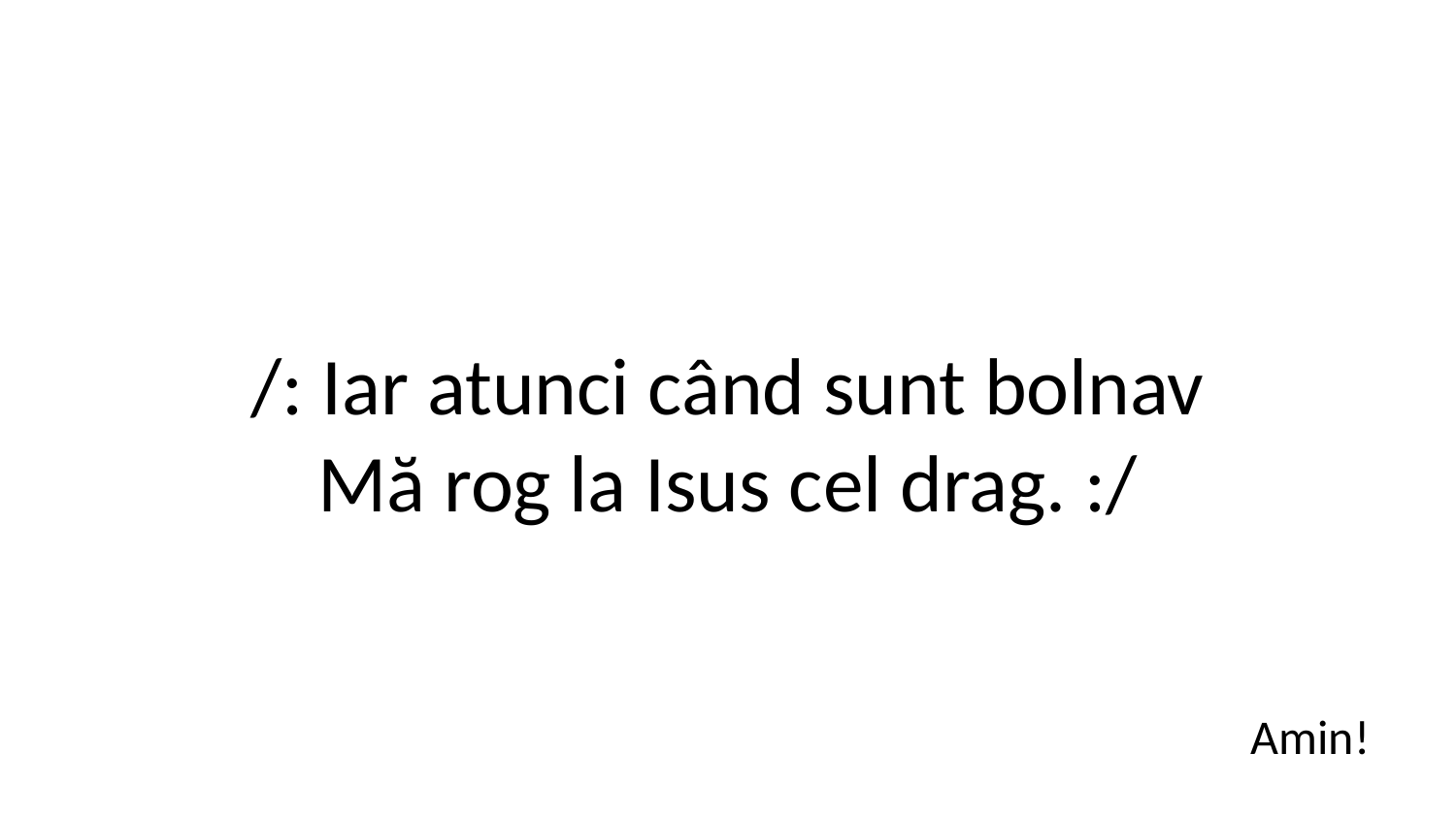

/: Iar atunci când sunt bolnav
Mă rog la Isus cel drag. :/

Amin!